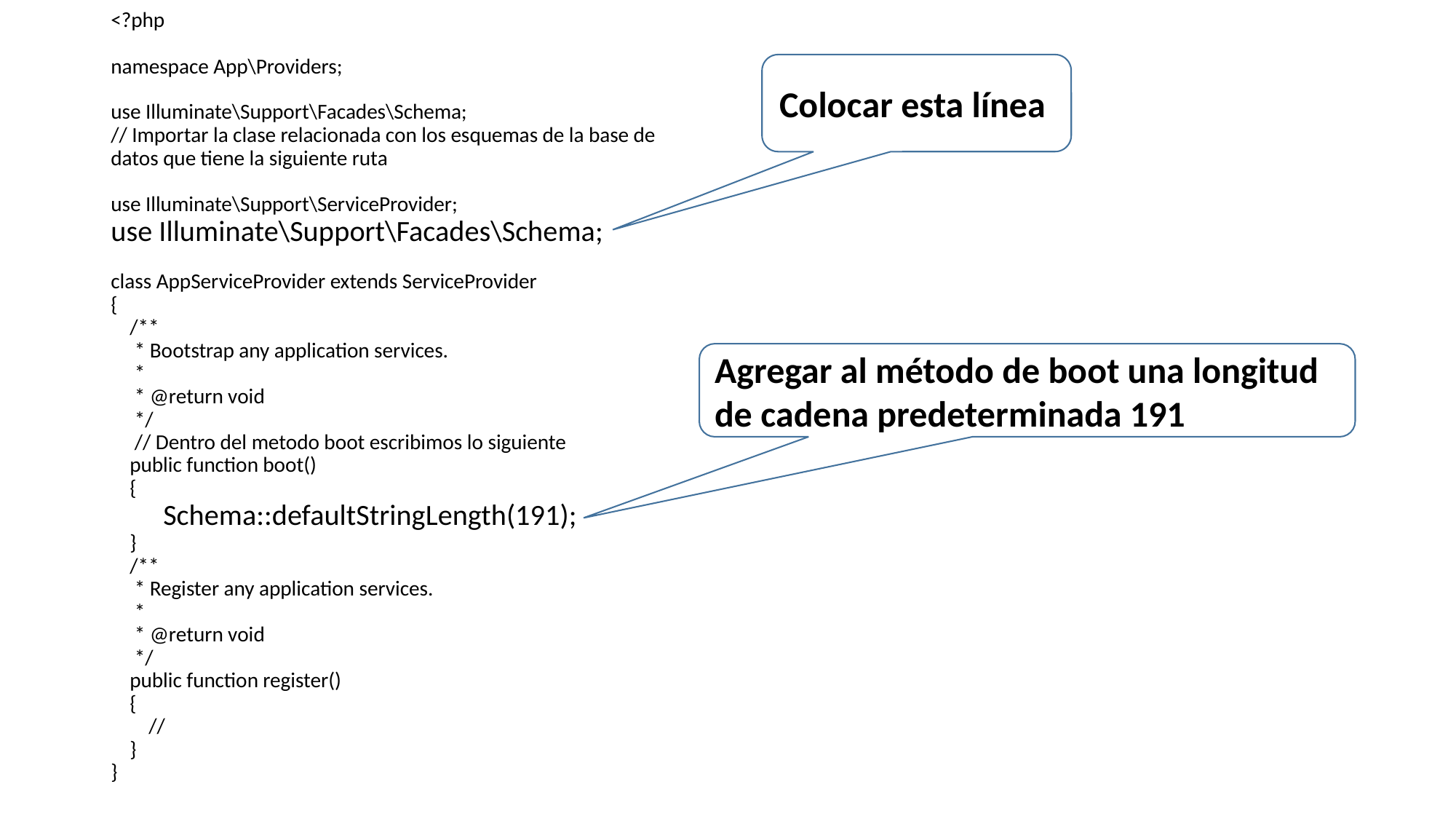

# <?php namespace App\Providers; use Illuminate\Support\Facades\Schema; // Importar la clase relacionada con los esquemas de la base de datos que tiene la siguiente ruta use Illuminate\Support\ServiceProvider; use Illuminate\Support\Facades\Schema; class AppServiceProvider extends ServiceProvider { /** * Bootstrap any application services. * * @return void */ // Dentro del metodo boot escribimos lo siguiente public function boot() { Schema::defaultStringLength(191); } /** * Register any application services. * * @return void */ public function register() { // } }
Colocar esta línea
Agregar al método de boot una longitud de cadena predeterminada 191